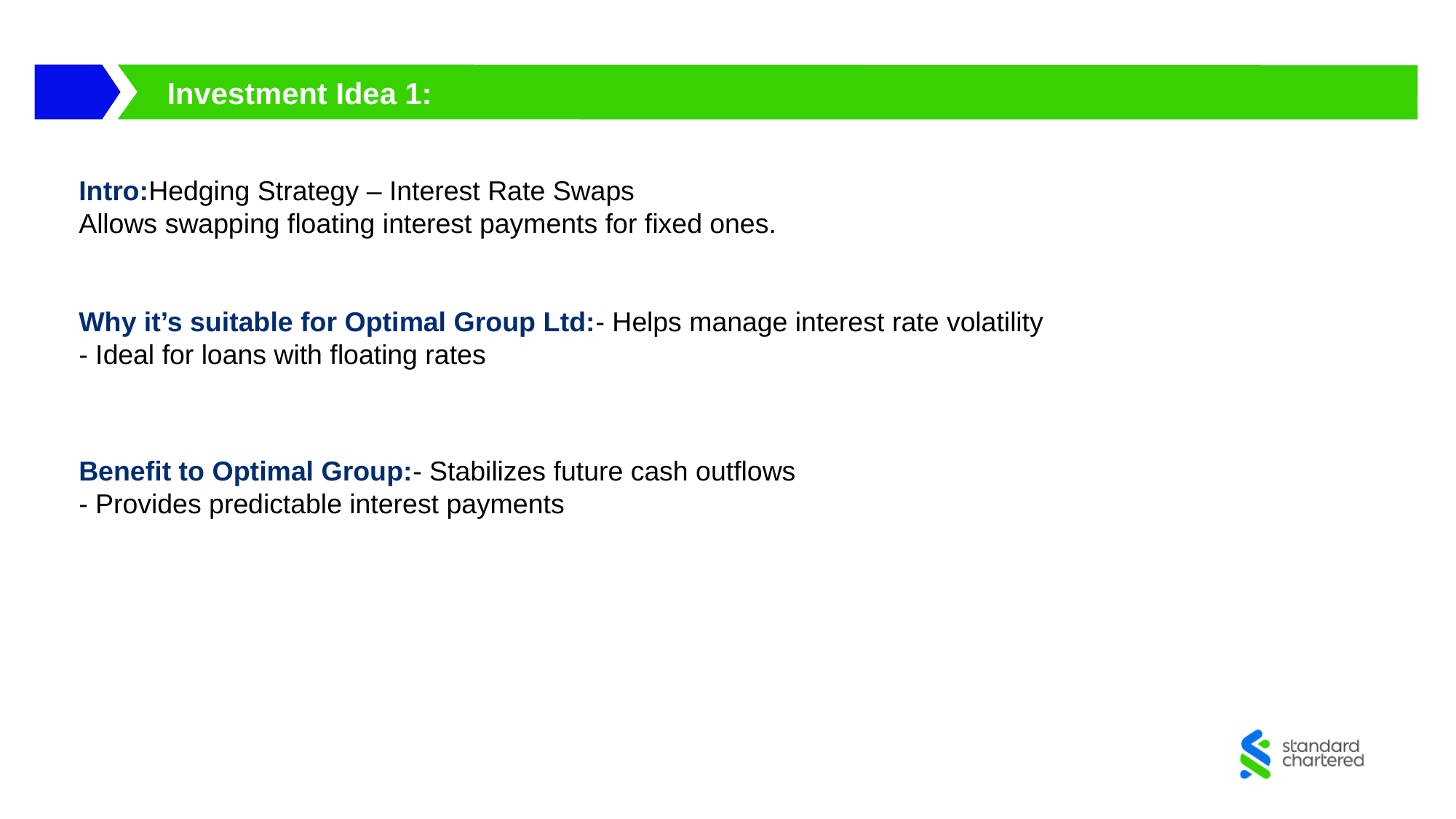

# Investment Idea 1:
Intro:Hedging Strategy – Interest Rate Swaps
Allows swapping floating interest payments for fixed ones.

Why it’s suitable for Optimal Group Ltd:- Helps manage interest rate volatility
- Ideal for loans with floating rates

Benefit to Optimal Group:- Stabilizes future cash outflows
- Provides predictable interest payments